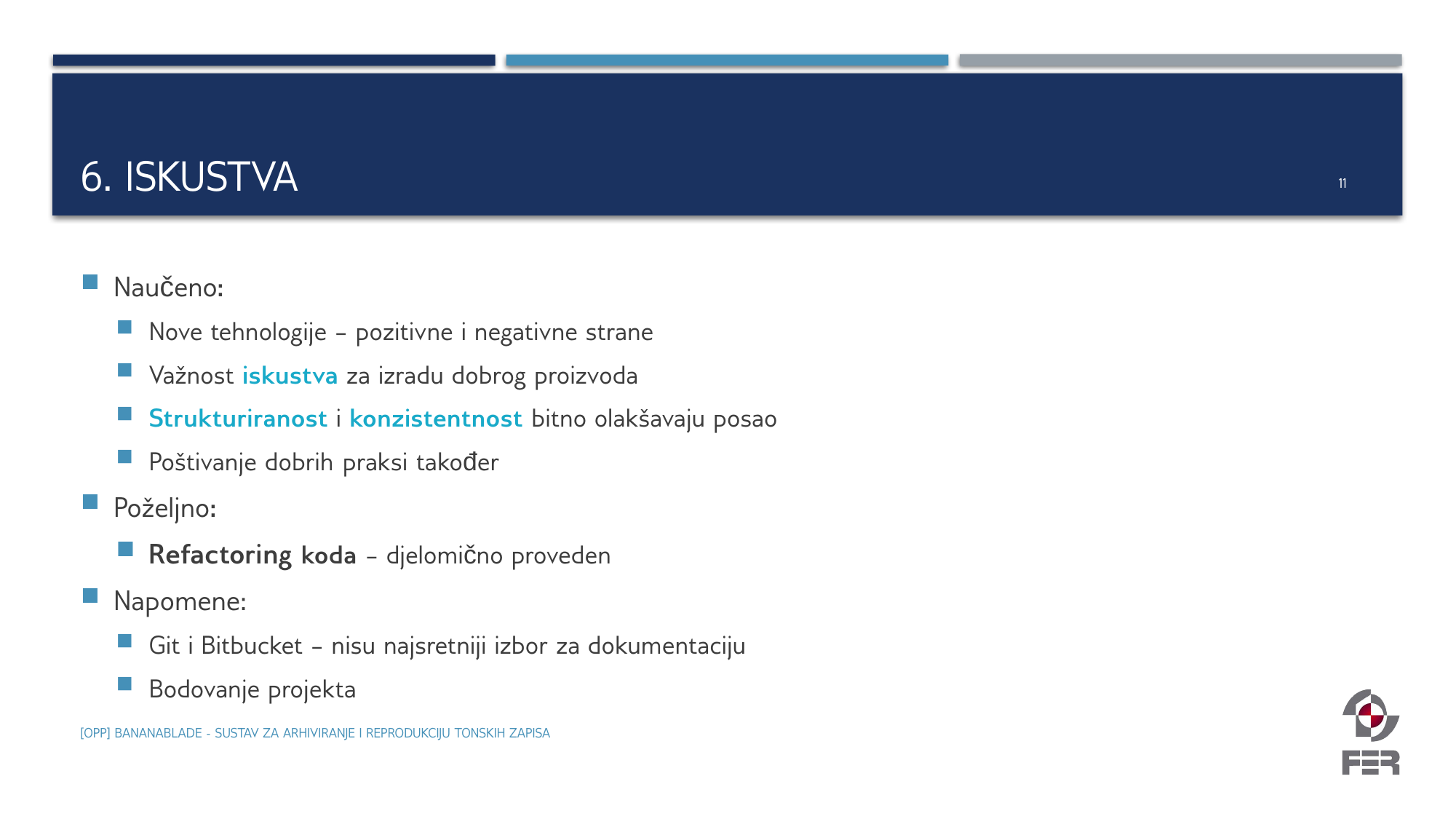

# 6. Iskustva
11
Naučeno:
Nove tehnologije – pozitivne i negativne strane
Važnost iskustva za izradu dobrog proizvoda
Strukturiranost i konzistentnost bitno olakšavaju posao
Poštivanje dobrih praksi također
Poželjno:
Refactoring koda – djelomično proveden
Napomene:
Git i Bitbucket – nisu najsretniji izbor za dokumentaciju
Bodovanje projekta
[OPP] Bananablade - Sustav za arhiviranje i reprodukciju tonskih zapisa